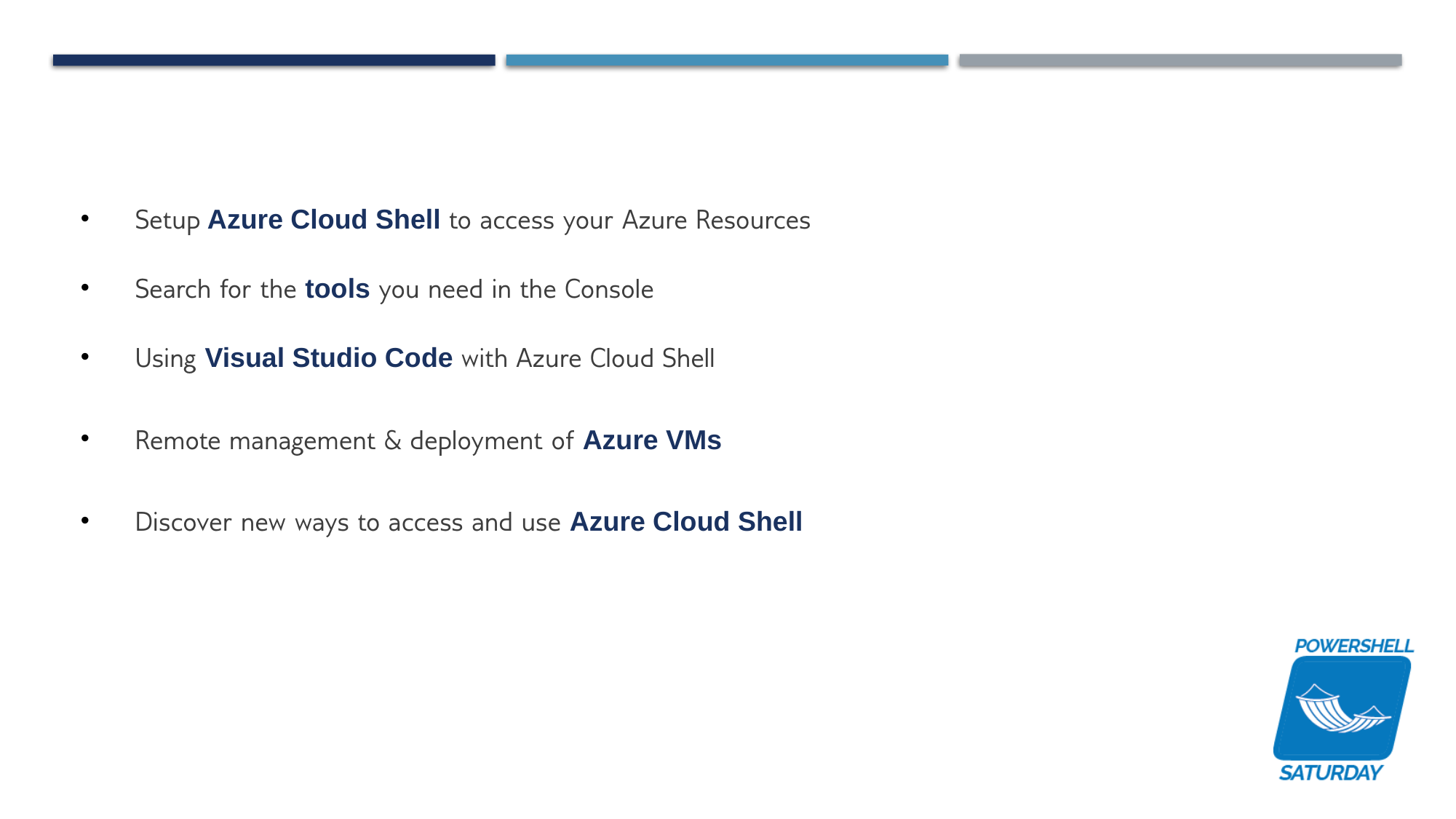

# In this session we learned how you can:
Setup Azure Cloud Shell to access your Azure Resources
Search for the tools you need in the Console
Using Visual Studio Code with Azure Cloud Shell

Remote management & deployment of Azure VMs

Discover new ways to access and use Azure Cloud Shell